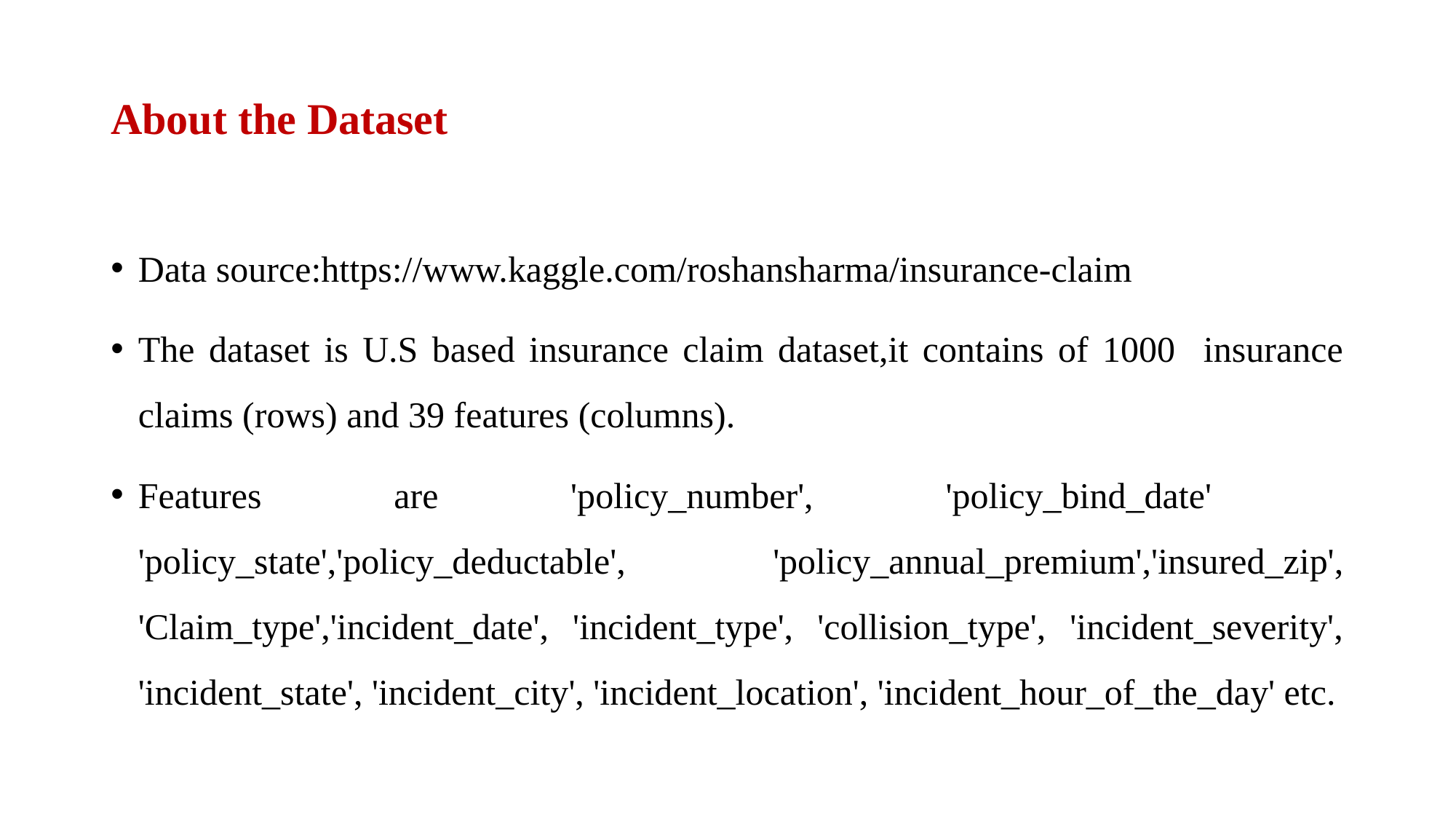

# About the Dataset
Data source:https://www.kaggle.com/roshansharma/insurance-claim
The dataset is U.S based insurance claim dataset,it contains of 1000  insurance claims (rows) and 39 features (columns).
Features are 'policy_number', 'policy_bind_date'  'policy_state','policy_deductable',   'policy_annual_premium','insured_zip', 'Claim_type','incident_date', 'incident_type', 'collision_type', 'incident_severity', 'incident_state', 'incident_city', 'incident_location', 'incident_hour_of_the_day' etc.